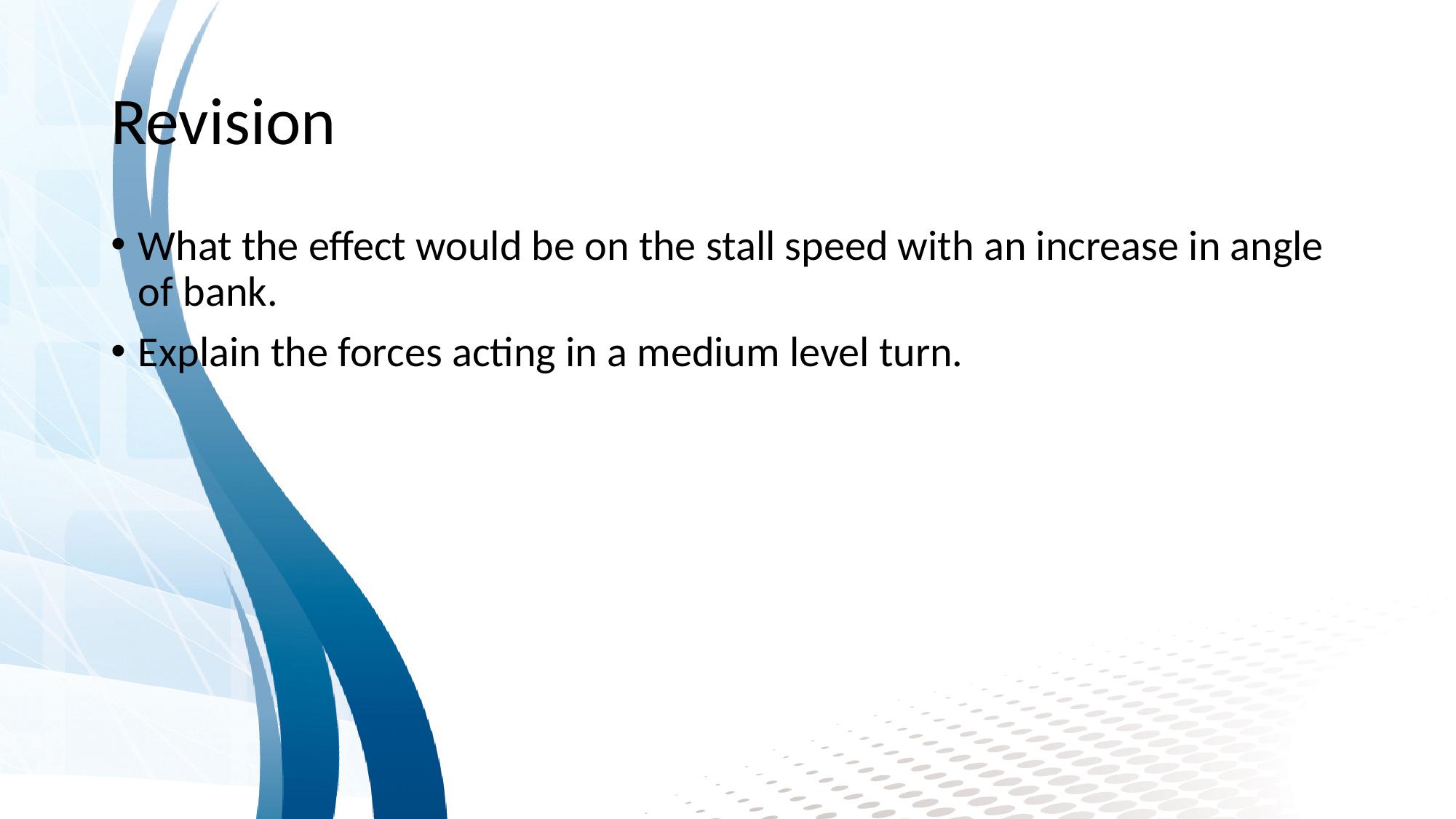

# Revision
What the effect would be on the stall speed with an increase in angle of bank.
Explain the forces acting in a medium level turn.